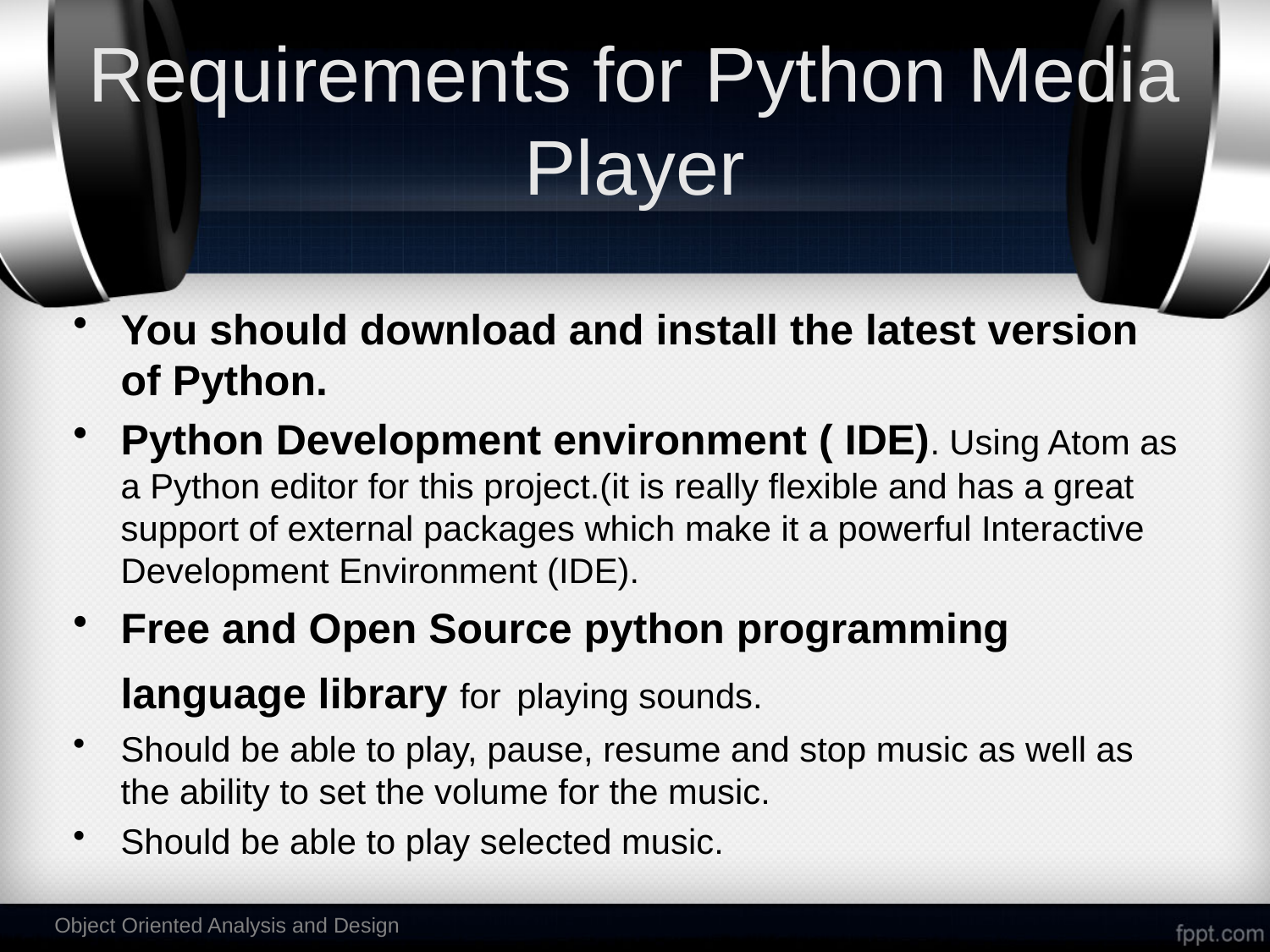

# Requirements for Python Media Player
You should download and install the latest version of Python.
Python Development environment ( IDE). Using Atom as a Python editor for this project.(it is really flexible and has a great support of external packages which make it a powerful Interactive Development Environment (IDE).
Free and Open Source python programming language library for playing sounds.
Should be able to play, pause, resume and stop music as well as the ability to set the volume for the music.
Should be able to play selected music.

Object Oriented Analysis and Design